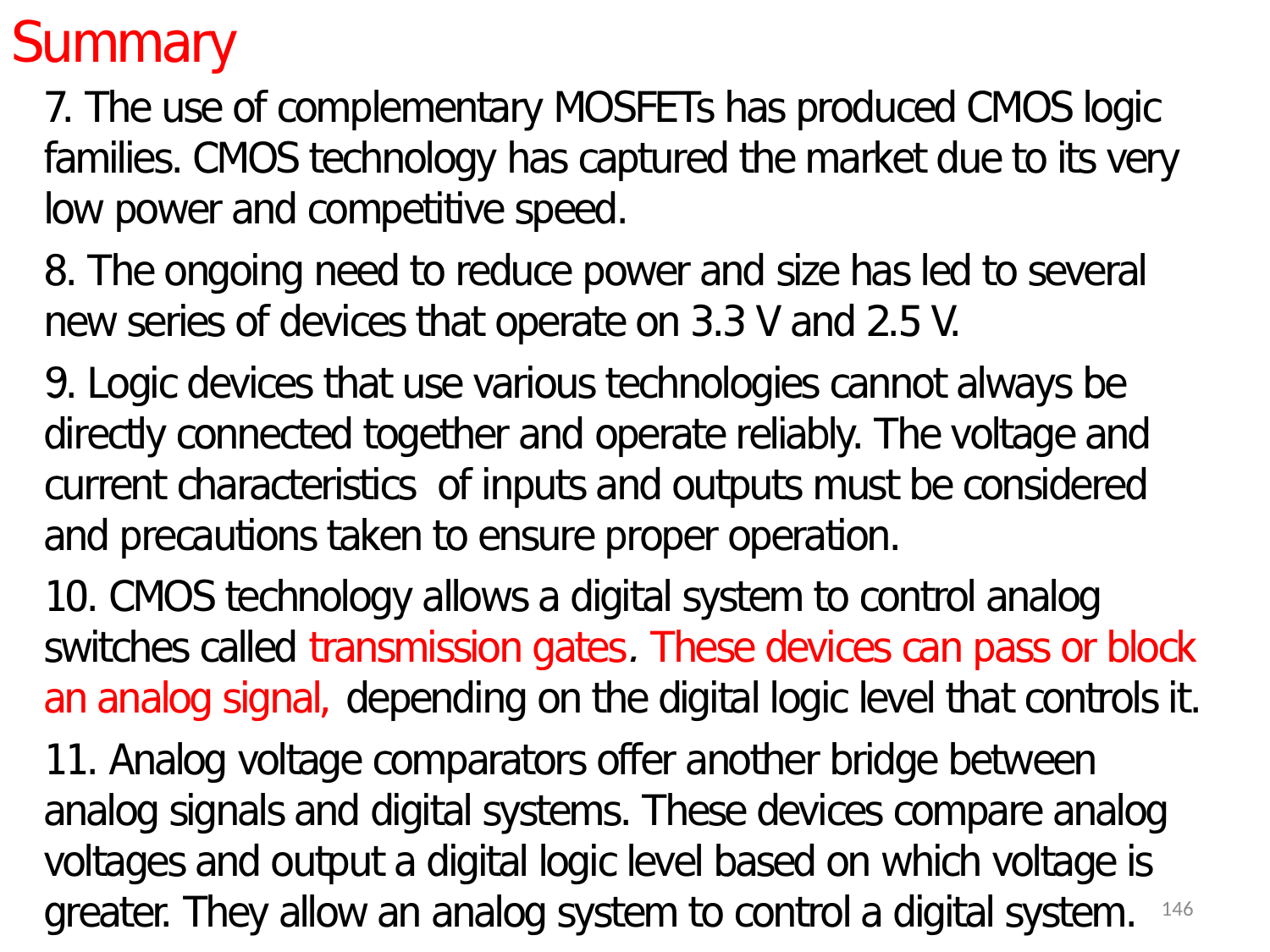

Summary
7. The use of complementary MOSFETs has produced CMOS logic families. CMOS technology has captured the market due to its very low power and competitive speed.
8. The ongoing need to reduce power and size has led to several new series of devices that operate on 3.3 V and 2.5 V.
9. Logic devices that use various technologies cannot always be directly connected together and operate reliably. The voltage and current characteristics  of inputs and outputs must be considered and precautions taken to ensure proper operation.
10. CMOS technology allows a digital system to control analog switches called transmission gates. These devices can pass or block an analog signal, depending on the digital logic level that controls it.
11. Analog voltage comparators offer another bridge between analog signals and digital systems. These devices compare analog voltages and output a digital logic level based on which voltage is greater. They allow an analog system to control a digital system.
146